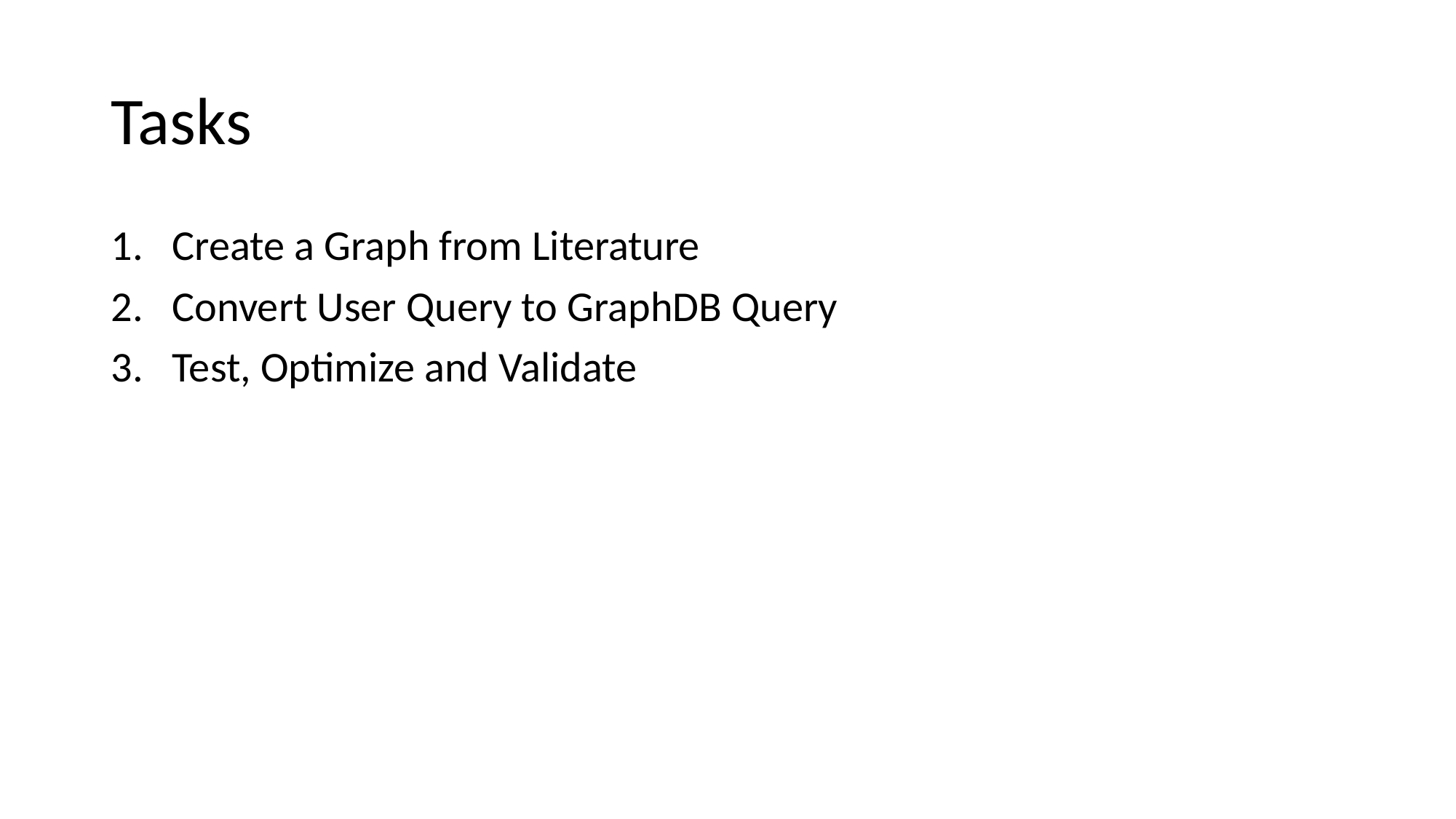

# Tasks
Create a Graph from Literature
Convert User Query to GraphDB Query
Test, Optimize and Validate